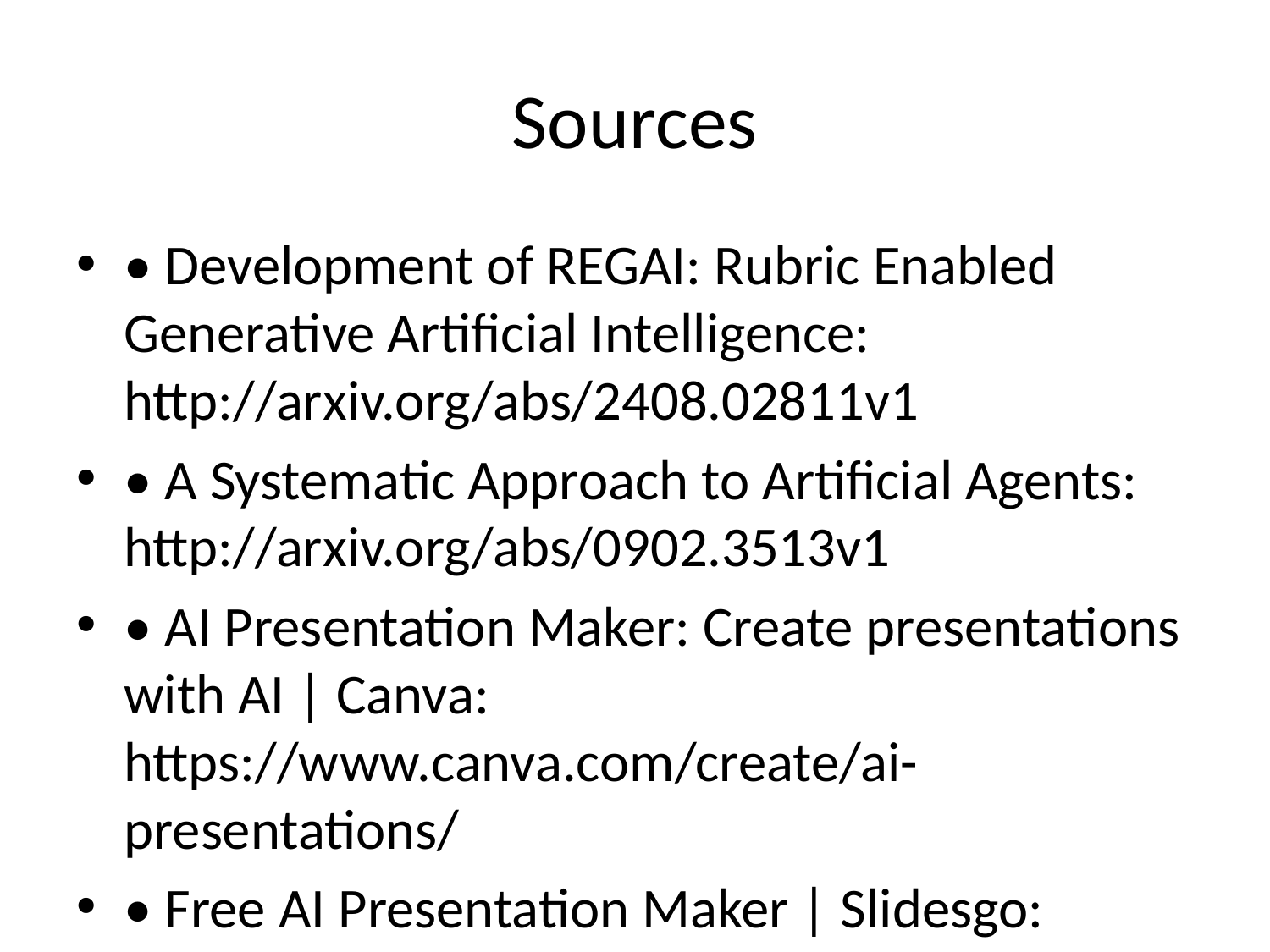

# Sources
• Development of REGAI: Rubric Enabled Generative Artificial Intelligence: http://arxiv.org/abs/2408.02811v1
• A Systematic Approach to Artificial Agents: http://arxiv.org/abs/0902.3513v1
• AI Presentation Maker: Create presentations with AI | Canva: https://www.canva.com/create/ai-presentations/
• Free AI Presentation Maker | Slidesgo: https://slidesgo.com/ai/presentation-maker
• Gamma: Instant Presentations, Websites, and More with AI: https://gamma.app/